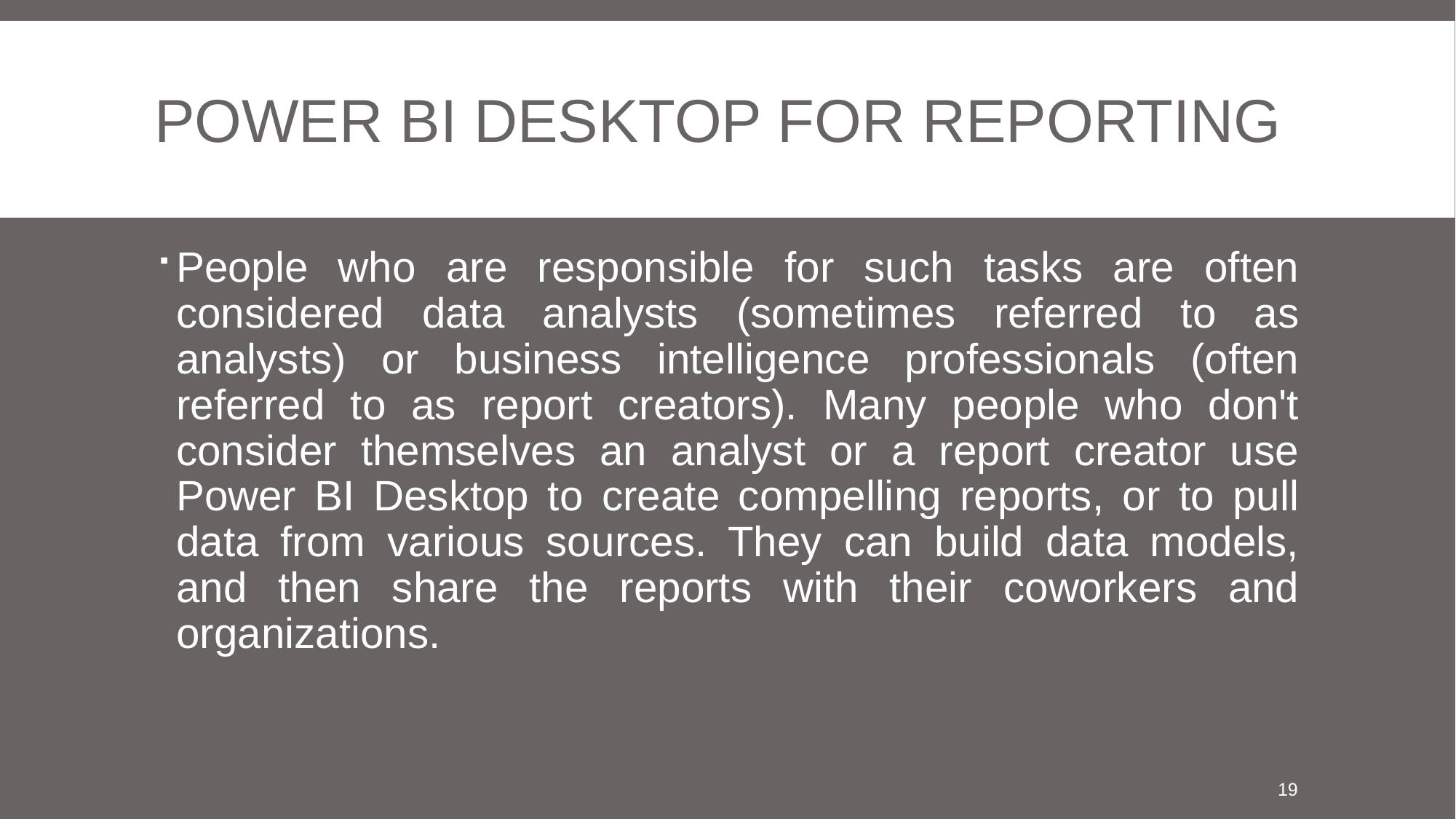

# Power BI Desktop for Reporting
People who are responsible for such tasks are often considered data analysts (sometimes referred to as analysts) or business intelligence professionals (often referred to as report creators). Many people who don't consider themselves an analyst or a report creator use Power BI Desktop to create compelling reports, or to pull data from various sources. They can build data models, and then share the reports with their coworkers and organizations.

19